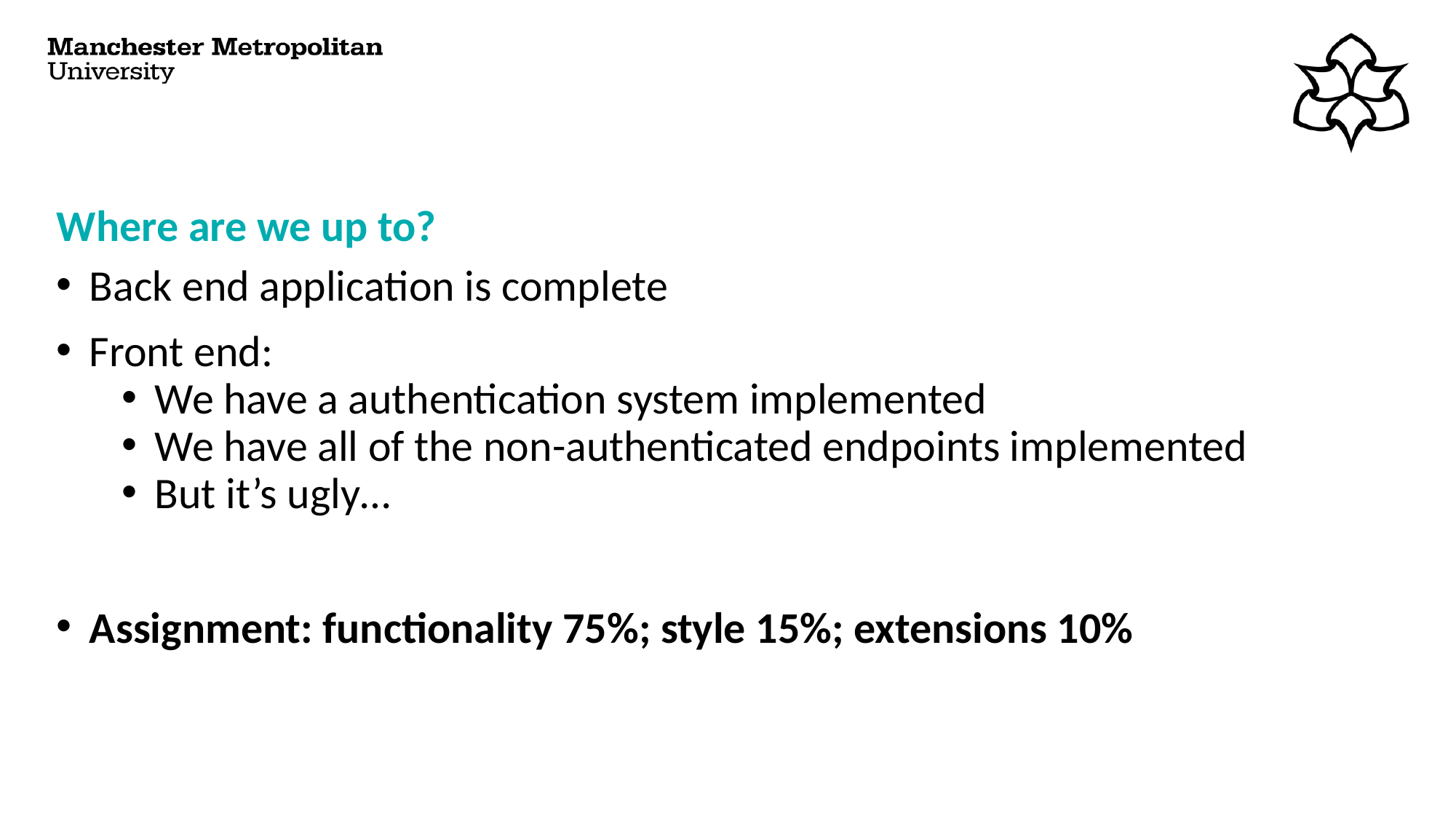

# Where are we up to?
Back end application is complete
Front end:
We have a authentication system implemented
We have all of the non-authenticated endpoints implemented
But it’s ugly…

Assignment: functionality 75%; style 15%; extensions 10%